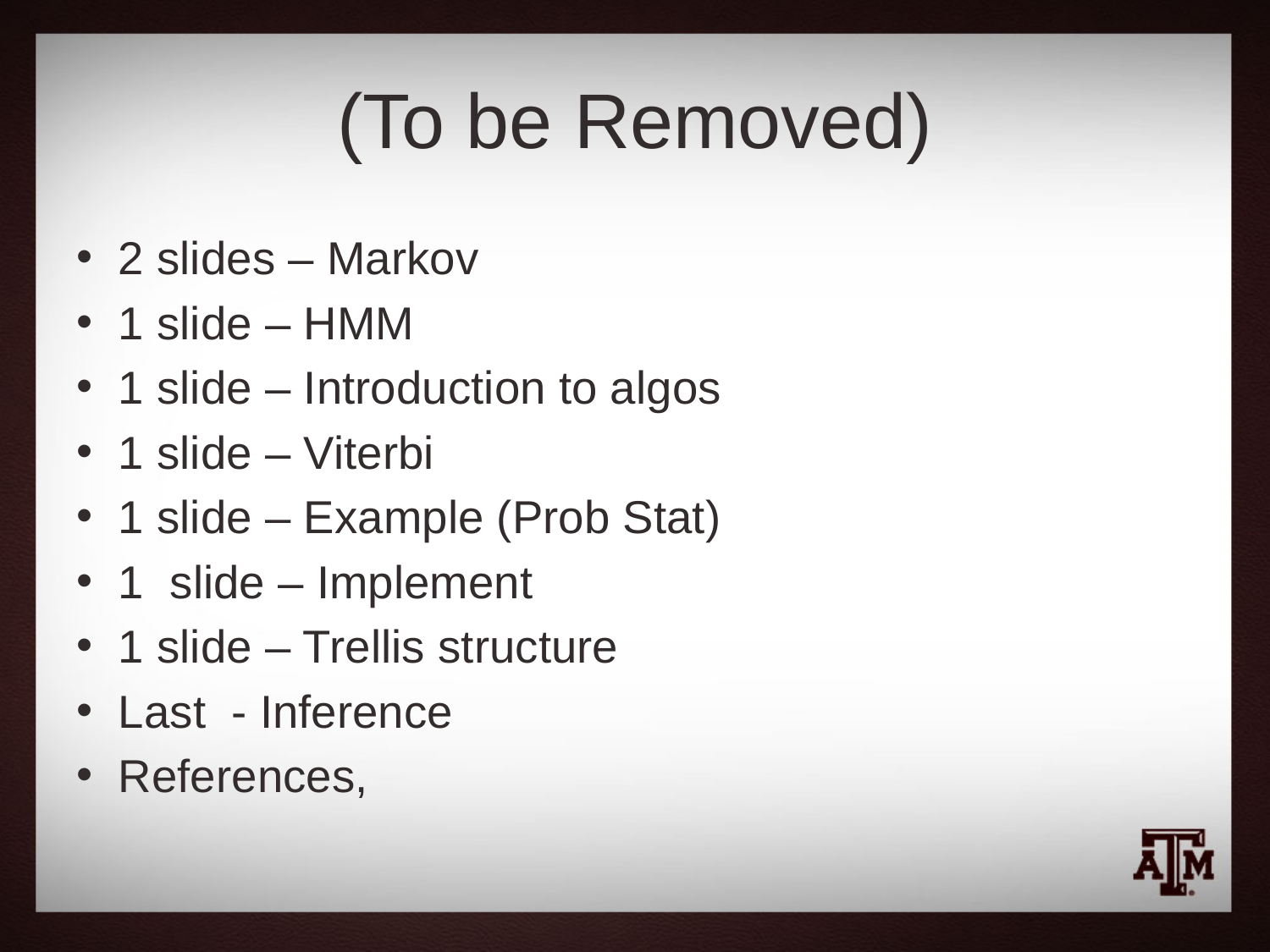

# (To be Removed)
2 slides – Markov
1 slide – HMM
1 slide – Introduction to algos
1 slide – Viterbi
1 slide – Example (Prob Stat)
1  slide – Implement
1 slide – Trellis structure
Last  - Inference
References,